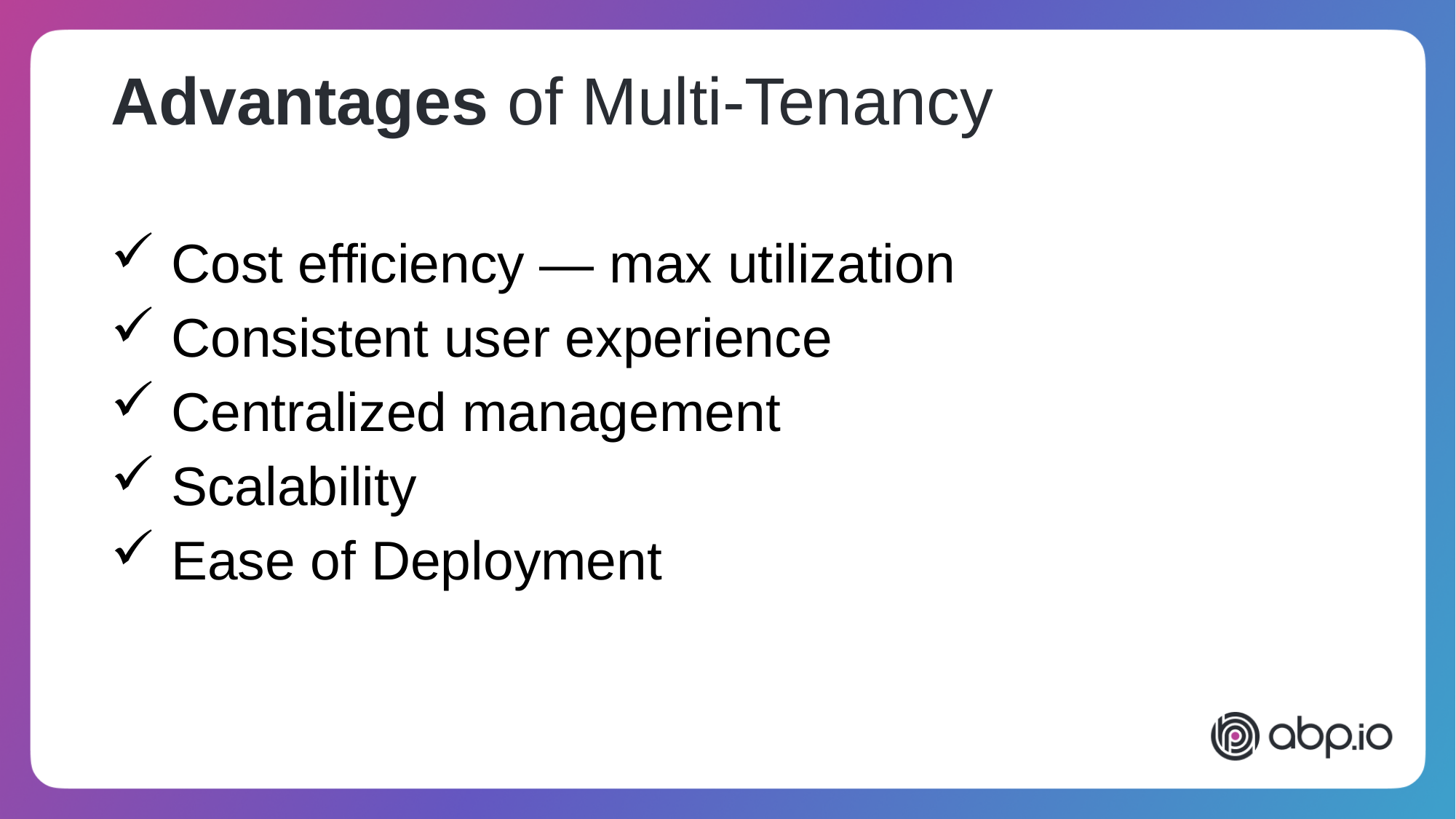

# Advantages of Multi-Tenancy
 Cost efficiency — max utilization
 Consistent user experience
 Centralized management
 Scalability
 Ease of Deployment